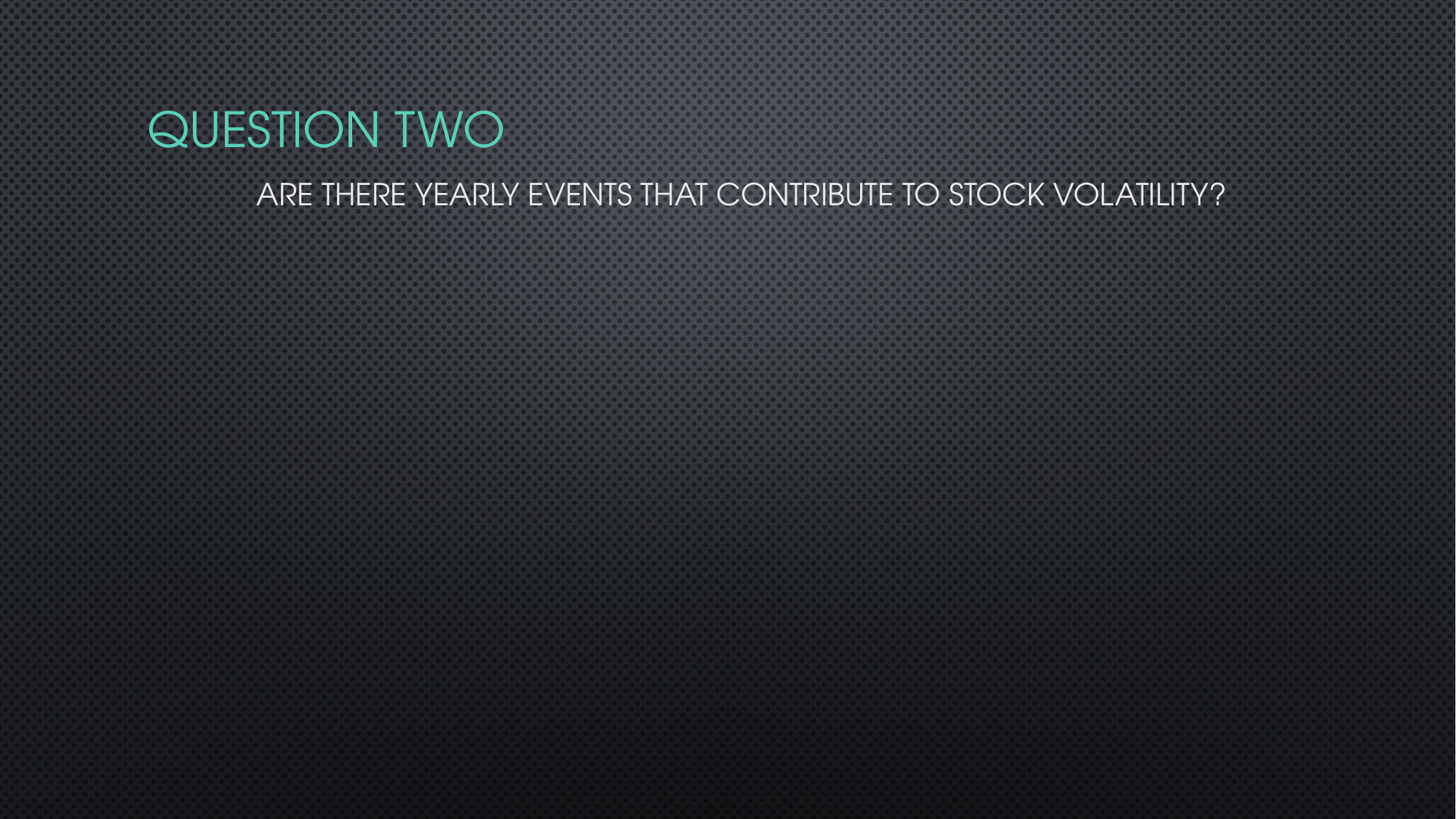

# Question two Are there yearly events that contribute to stock volatility?